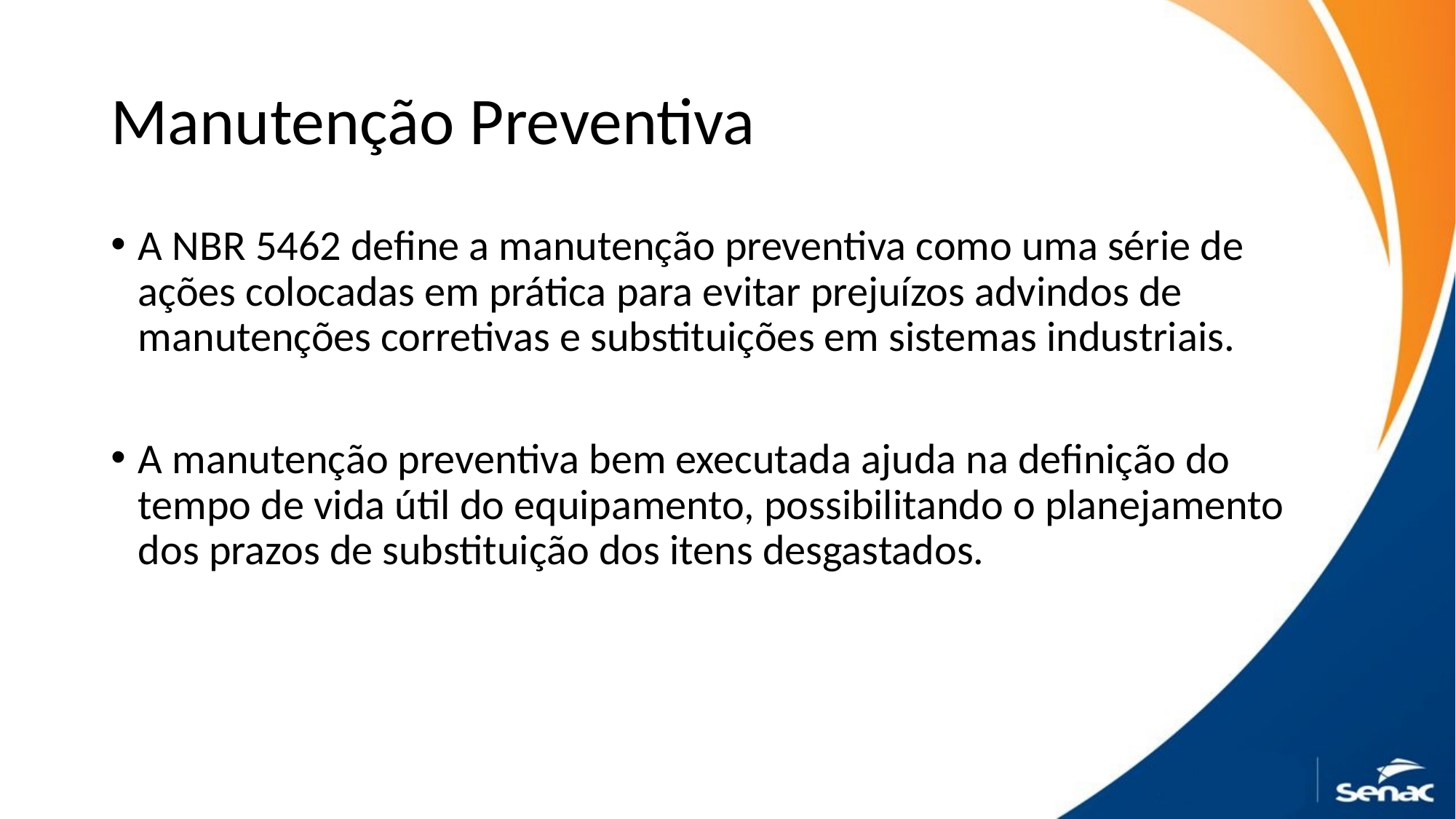

# Manutenção Preventiva
A NBR 5462 define a manutenção preventiva como uma série de ações colocadas em prática para evitar prejuízos advindos de manutenções corretivas e substituições em sistemas industriais.

A manutenção preventiva bem executada ajuda na definição do tempo de vida útil do equipamento, possibilitando o planejamento dos prazos de substituição dos itens desgastados.